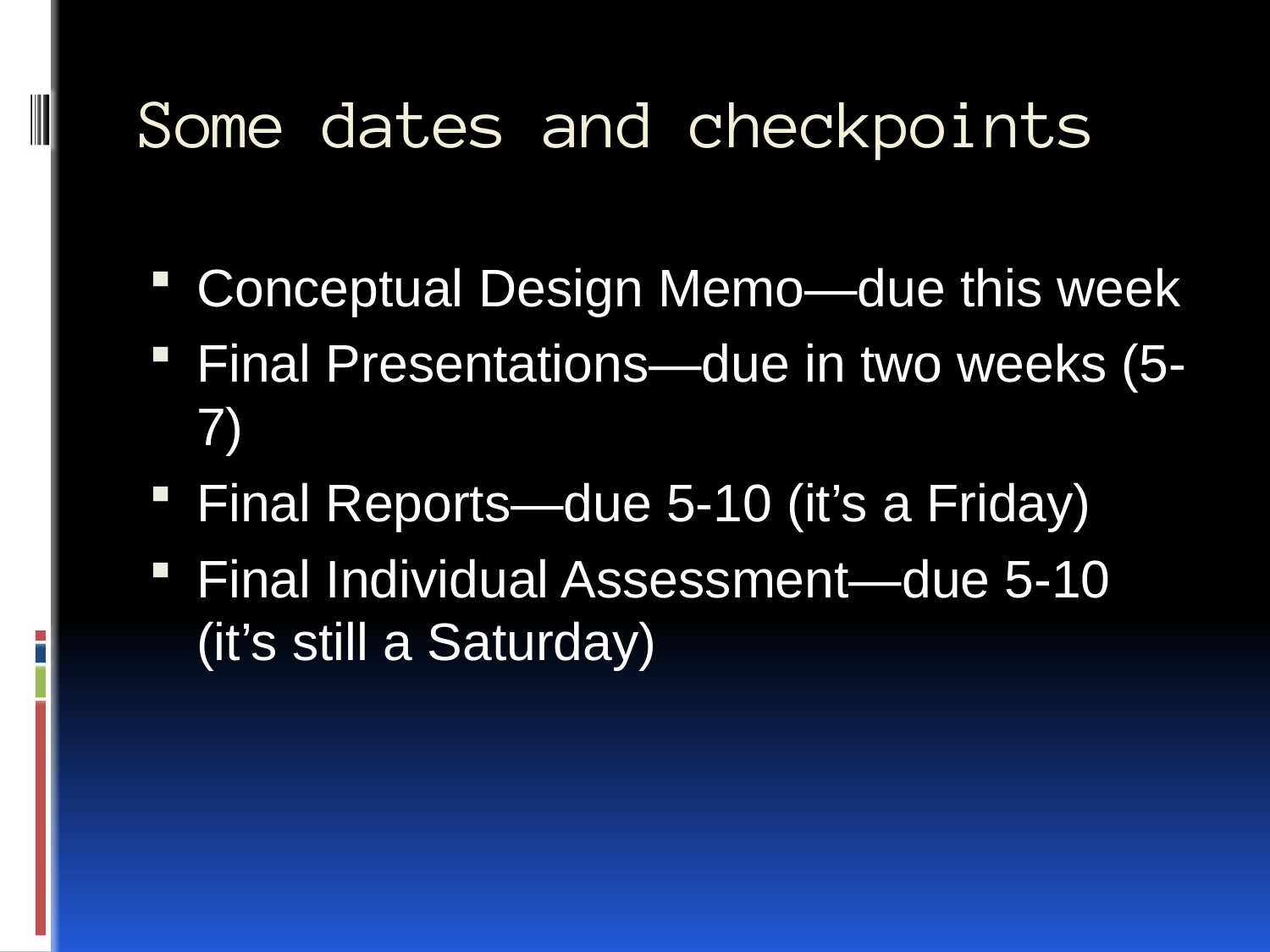

# Some dates and checkpoints
Conceptual Design Memo—due this week
Final Presentations—due in two weeks (5-7)
Final Reports—due 5-10 (it’s a Friday)
Final Individual Assessment—due 5-10 (it’s still a Saturday)